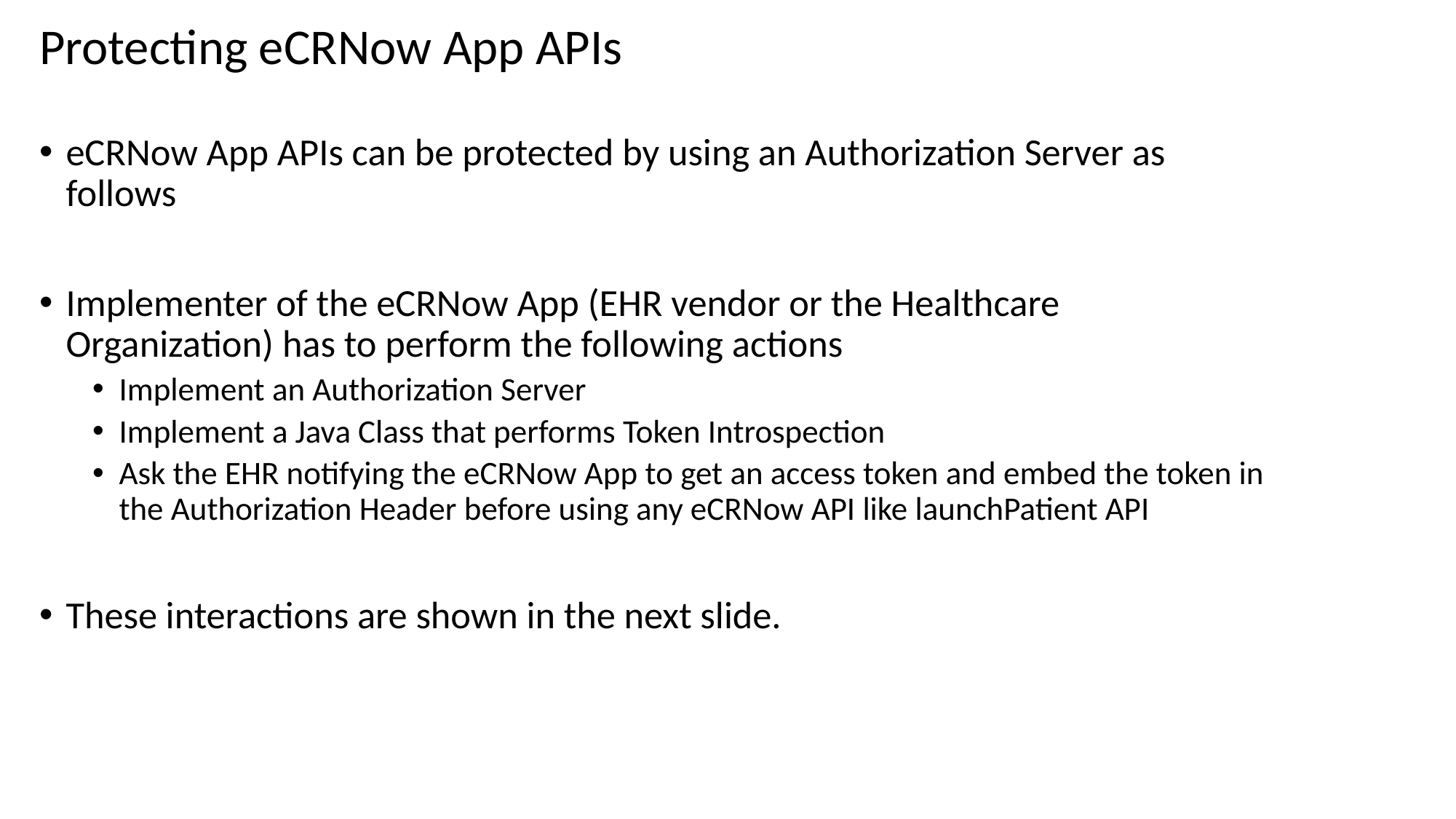

# Protecting eCRNow App APIs
eCRNow App APIs can be protected by using an Authorization Server as follows

Implementer of the eCRNow App (EHR vendor or the Healthcare Organization) has to perform the following actions
Implement an Authorization Server
Implement a Java Class that performs Token Introspection
Ask the EHR notifying the eCRNow App to get an access token and embed the token in the Authorization Header before using any eCRNow API like launchPatient API

These interactions are shown in the next slide.